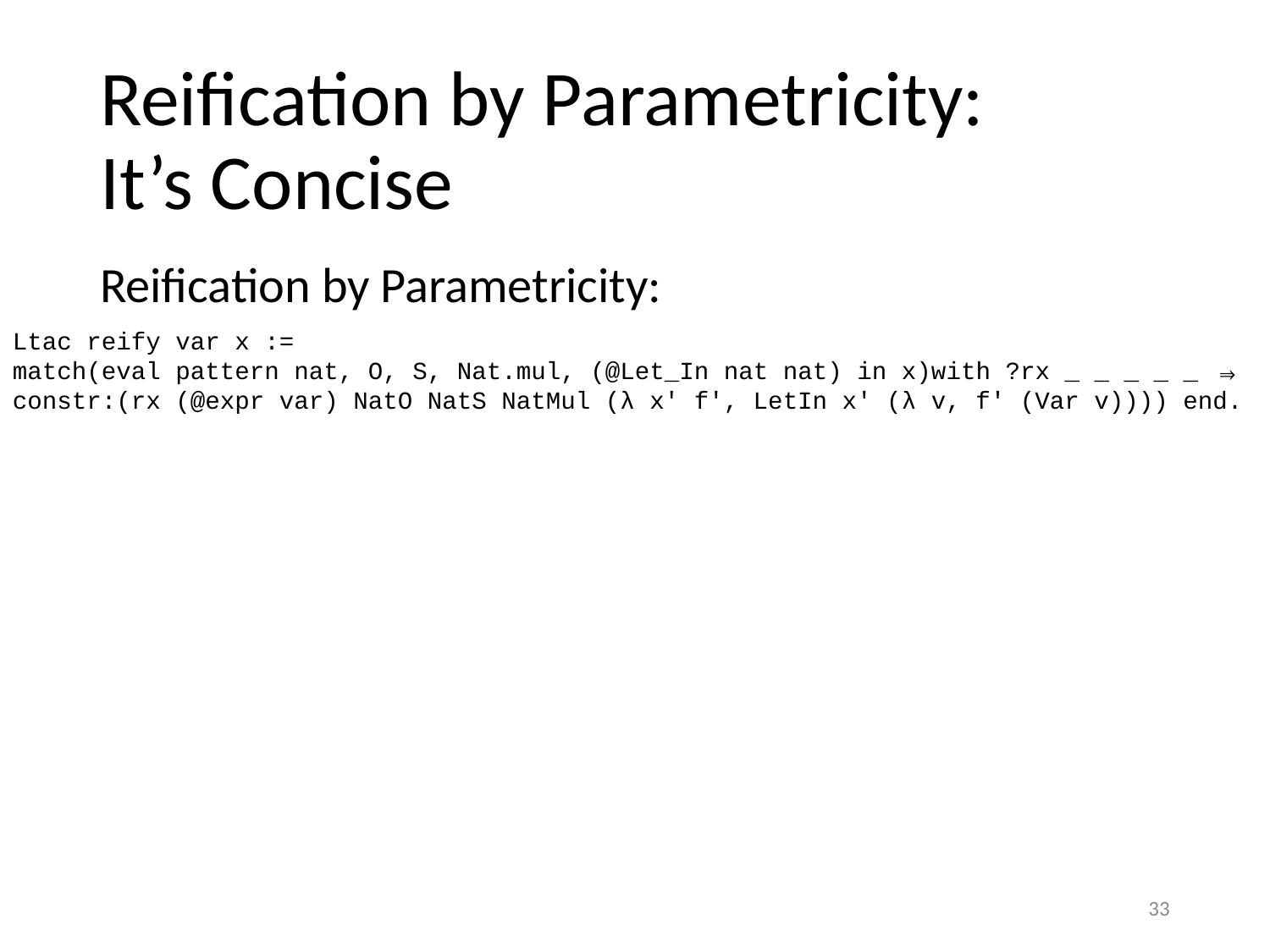

# Reification by Parametricity: It’s Concise
Reification by Parametricity:

Ltac reify var x :=
match(eval pattern nat, O, S, Nat.mul, (@Let_In nat nat) in x)with ?rx _ _ _ _ _ ⇒
constr:(rx (@expr var) NatO NatS NatMul (λ x' f', LetIn x' (λ v, f' (Var v)))) end.
33